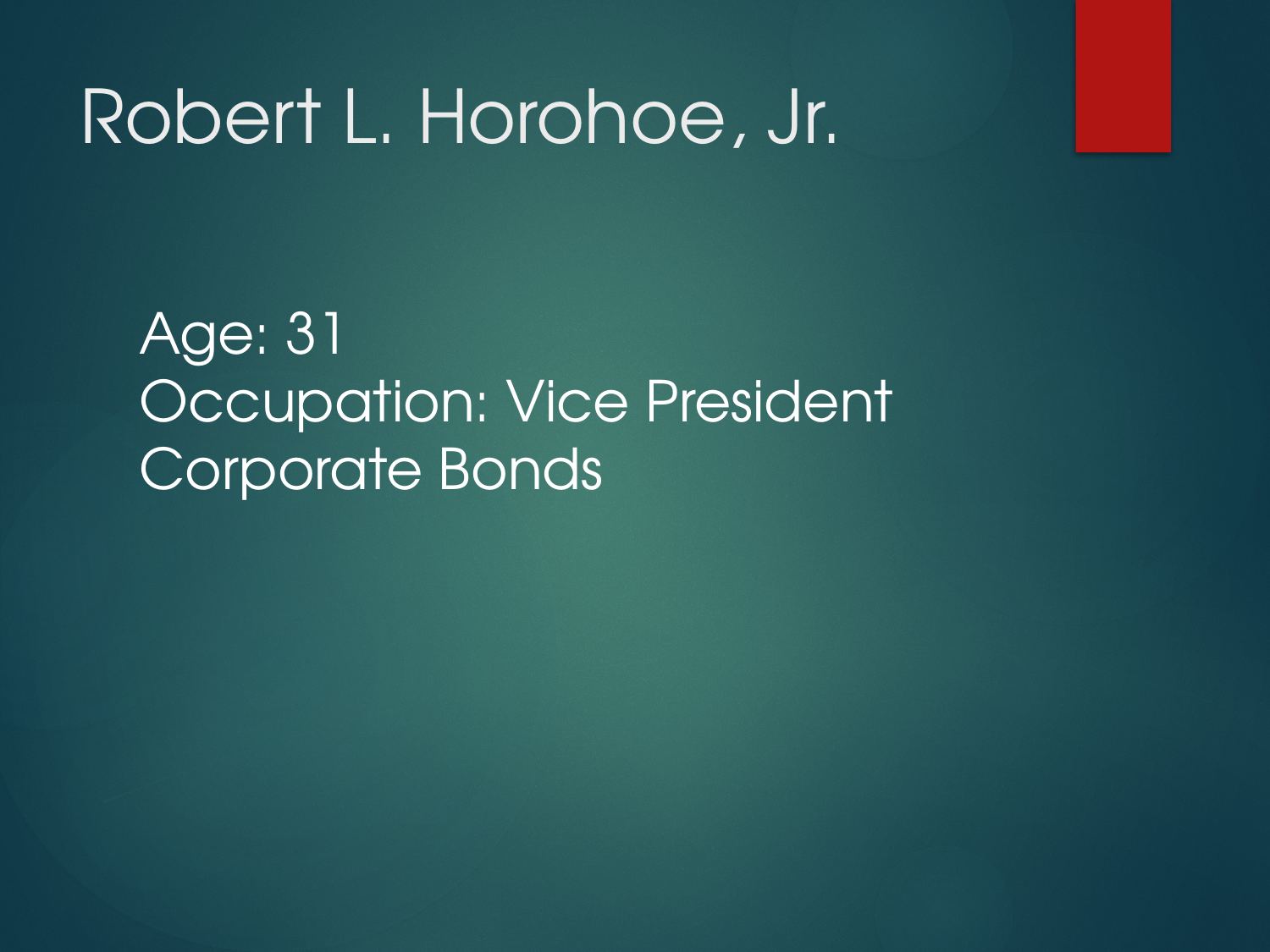

# Robert L. Horohoe, Jr.

Age: 31
Occupation: Vice President Corporate Bonds